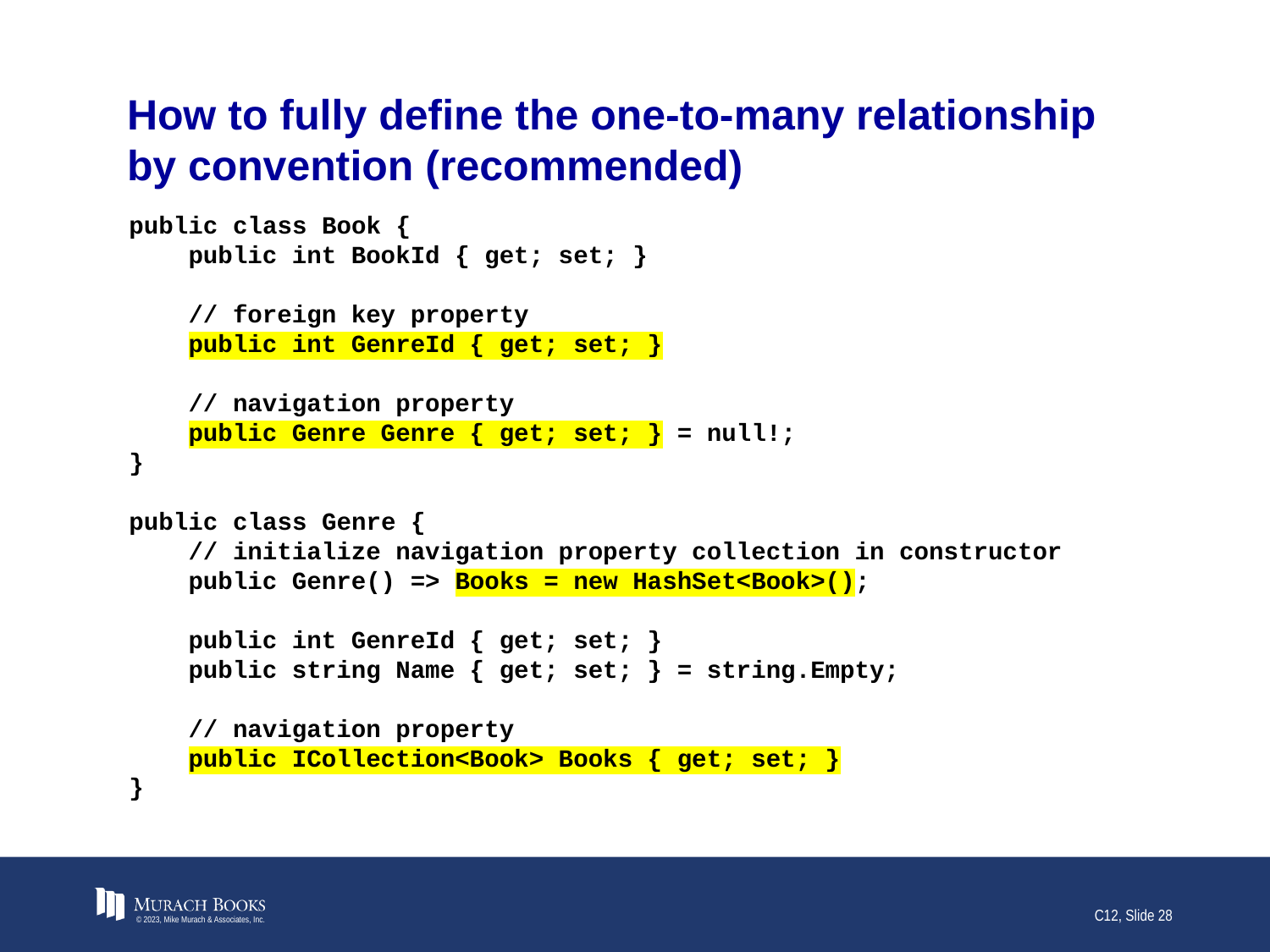

# How to fully define the one-to-many relationship by convention (recommended)
public class Book {
    public int BookId { get; set; }

    // foreign key property
    public int GenreId { get; set; }

    // navigation property
    public Genre Genre { get; set; } = null!;
}

public class Genre {
    // initialize navigation property collection in constructor
    public Genre() => Books = new HashSet<Book>();

    public int GenreId { get; set; }
    public string Name { get; set; } = string.Empty;

    // navigation property
    public ICollection<Book> Books { get; set; }
}

© 2023, Mike Murach & Associates, Inc.

C12, Slide 28